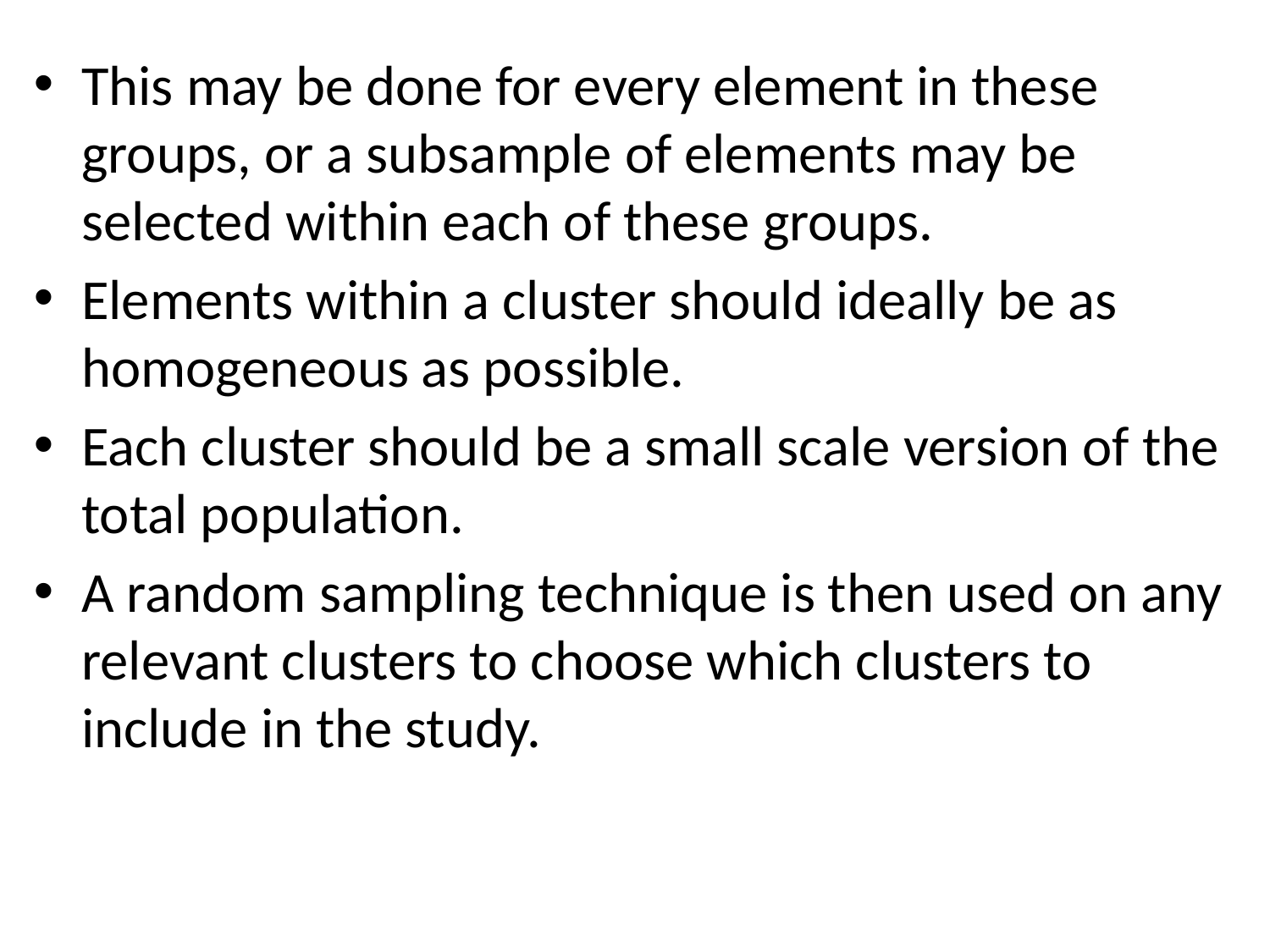

This may be done for every element in these groups, or a subsample of elements may be selected within each of these groups.
Elements within a cluster should ideally be as homogeneous as possible.
Each cluster should be a small scale version of the total population.
A random sampling technique is then used on any relevant clusters to choose which clusters to include in the study.